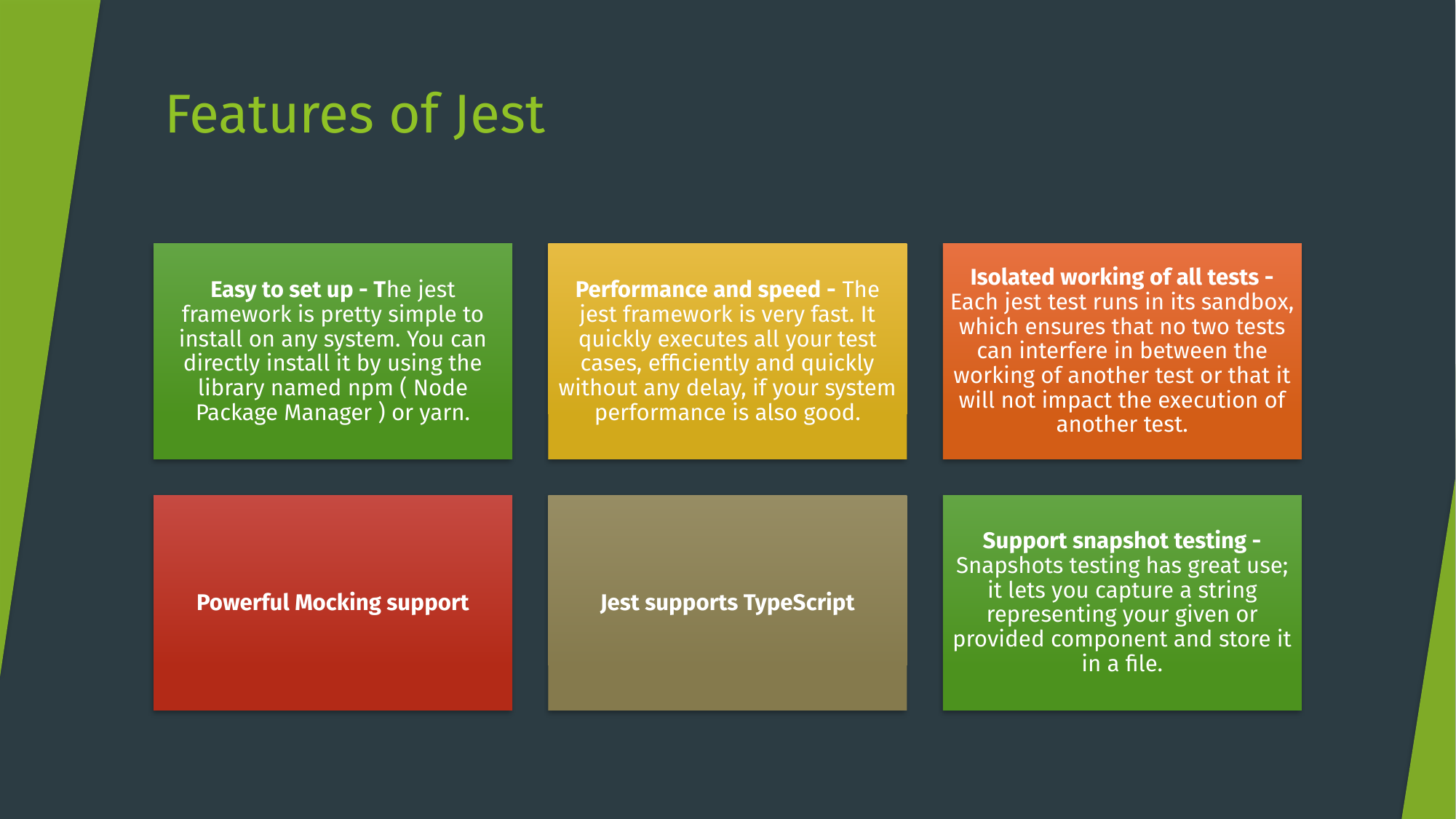

# Features of Jest
Easy to set up - The jest framework is pretty simple to install on any system. You can directly install it by using the library named npm ( Node Package Manager ) or yarn.
Performance and speed - The jest framework is very fast. It quickly executes all your test cases, efficiently and quickly without any delay, if your system performance is also good.
Isolated working of all tests - Each jest test runs in its sandbox, which ensures that no two tests can interfere in between the working of another test or that it will not impact the execution of another test.
Powerful Mocking support
Jest supports TypeScript
Support snapshot testing - Snapshots testing has great use; it lets you capture a string representing your given or provided component and store it in a file.